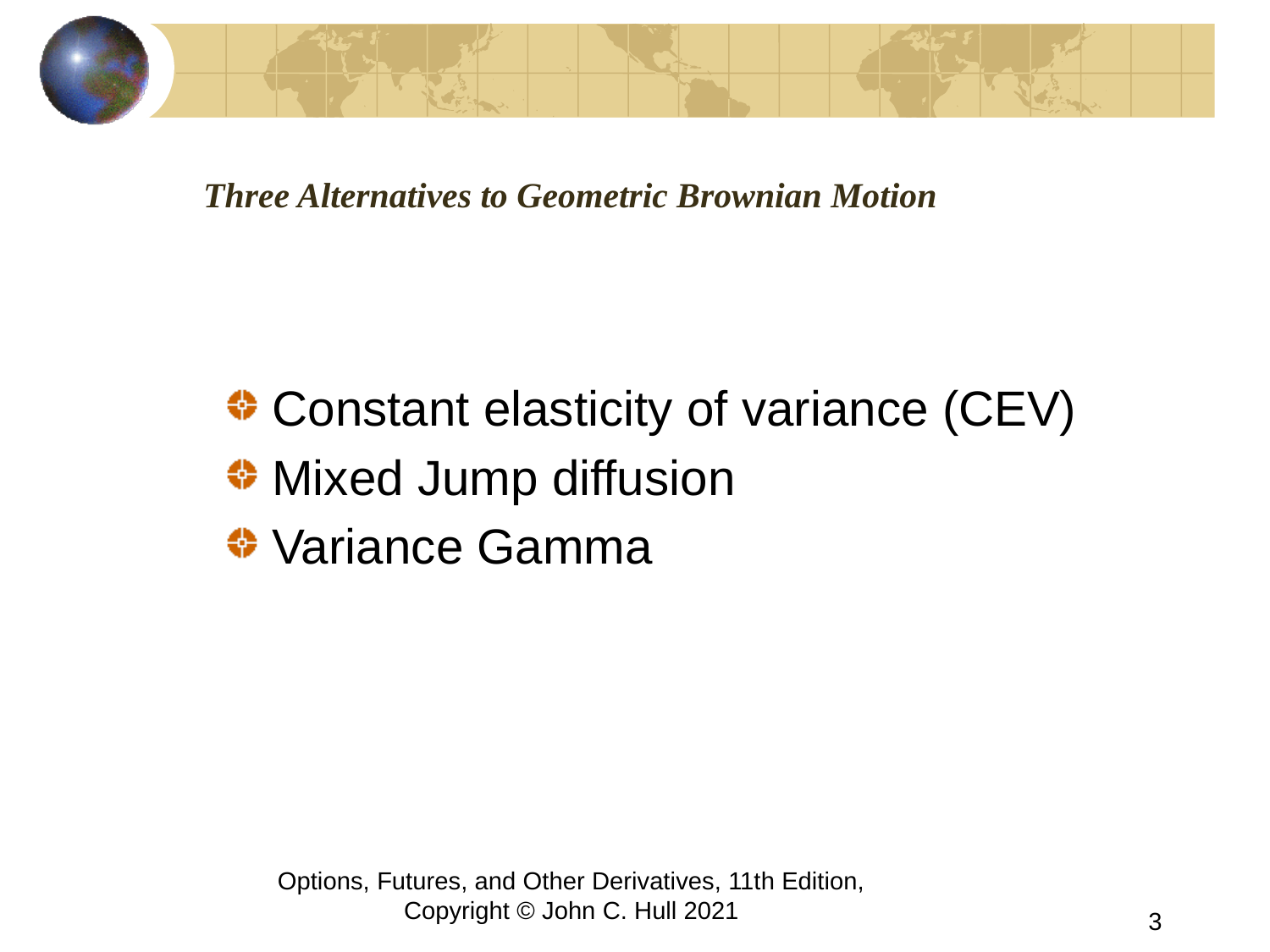

# Three Alternatives to Geometric Brownian Motion
Constant elasticity of variance (CEV)
Mixed Jump diffusion
Variance Gamma

Options, Futures, and Other Derivatives, 11th Edition, Copyright © John C. Hull 2021
3